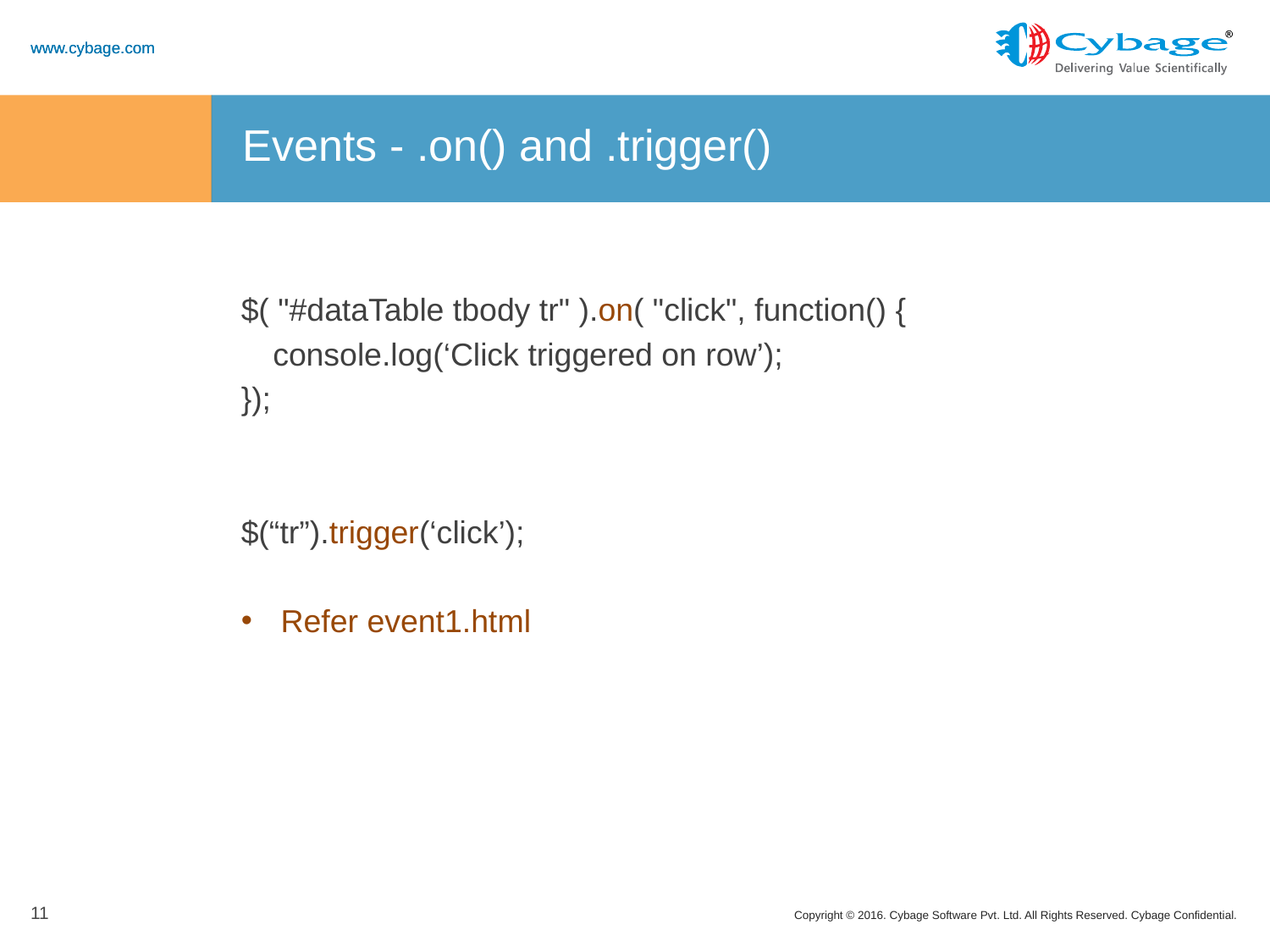

# Events - .on() and .trigger()

$( "#dataTable tbody tr" ).on( "click", function() {
	console.log(‘Click triggered on row’);
});

$(“tr”).trigger(‘click’);

Refer event1.html
11